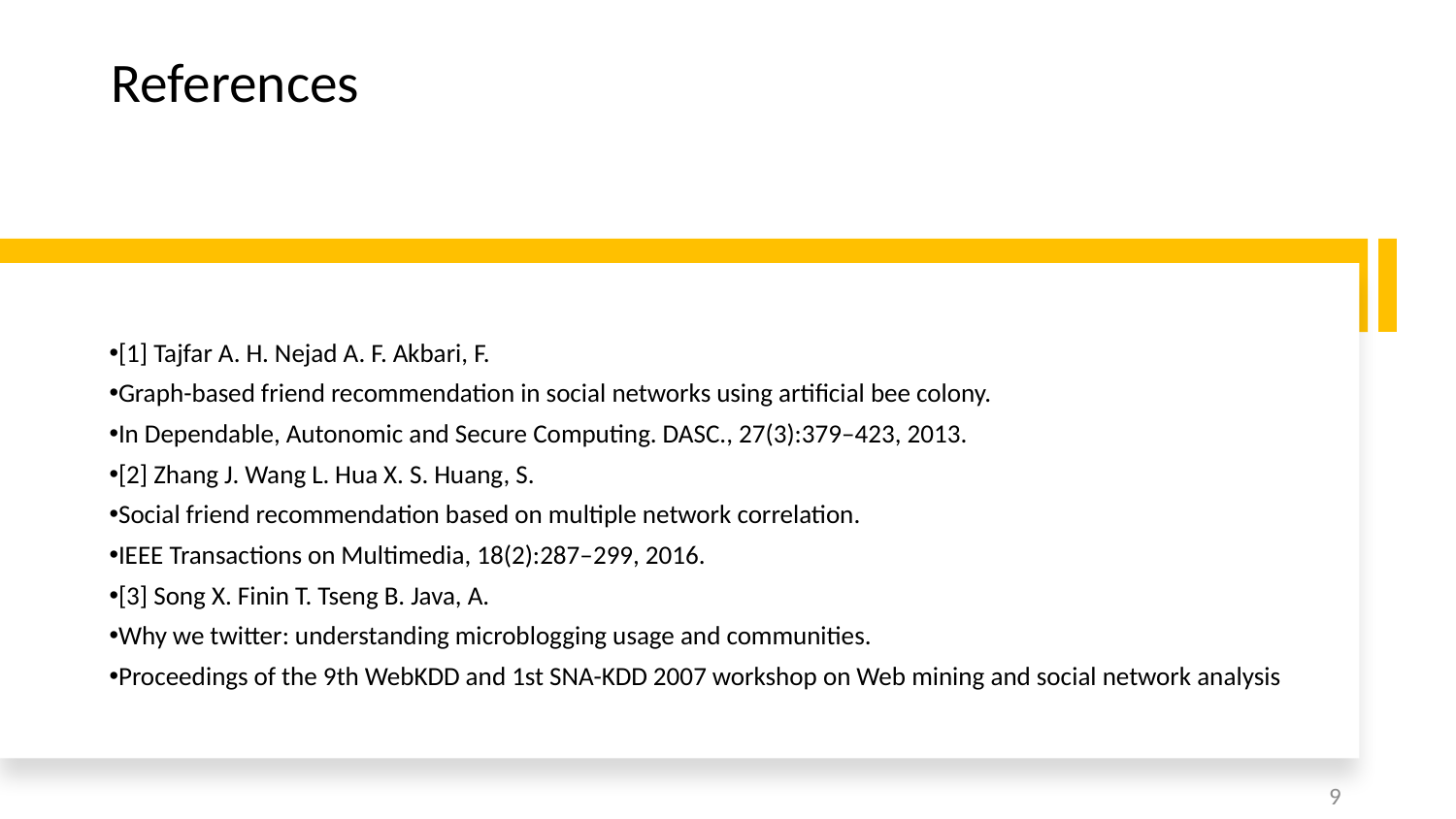

# References

[1] Tajfar A. H. Nejad A. F. Akbari, F.
Graph-based friend recommendation in social networks using artificial bee colony.
In Dependable, Autonomic and Secure Computing. DASC., 27(3):379–423, 2013.
[2] Zhang J. Wang L. Hua X. S. Huang, S.
Social friend recommendation based on multiple network correlation.
IEEE Transactions on Multimedia, 18(2):287–299, 2016.
[3] Song X. Finin T. Tseng B. Java, A.
Why we twitter: understanding microblogging usage and communities.
Proceedings of the 9th WebKDD and 1st SNA-KDD 2007 workshop on Web mining and social network analysis
9